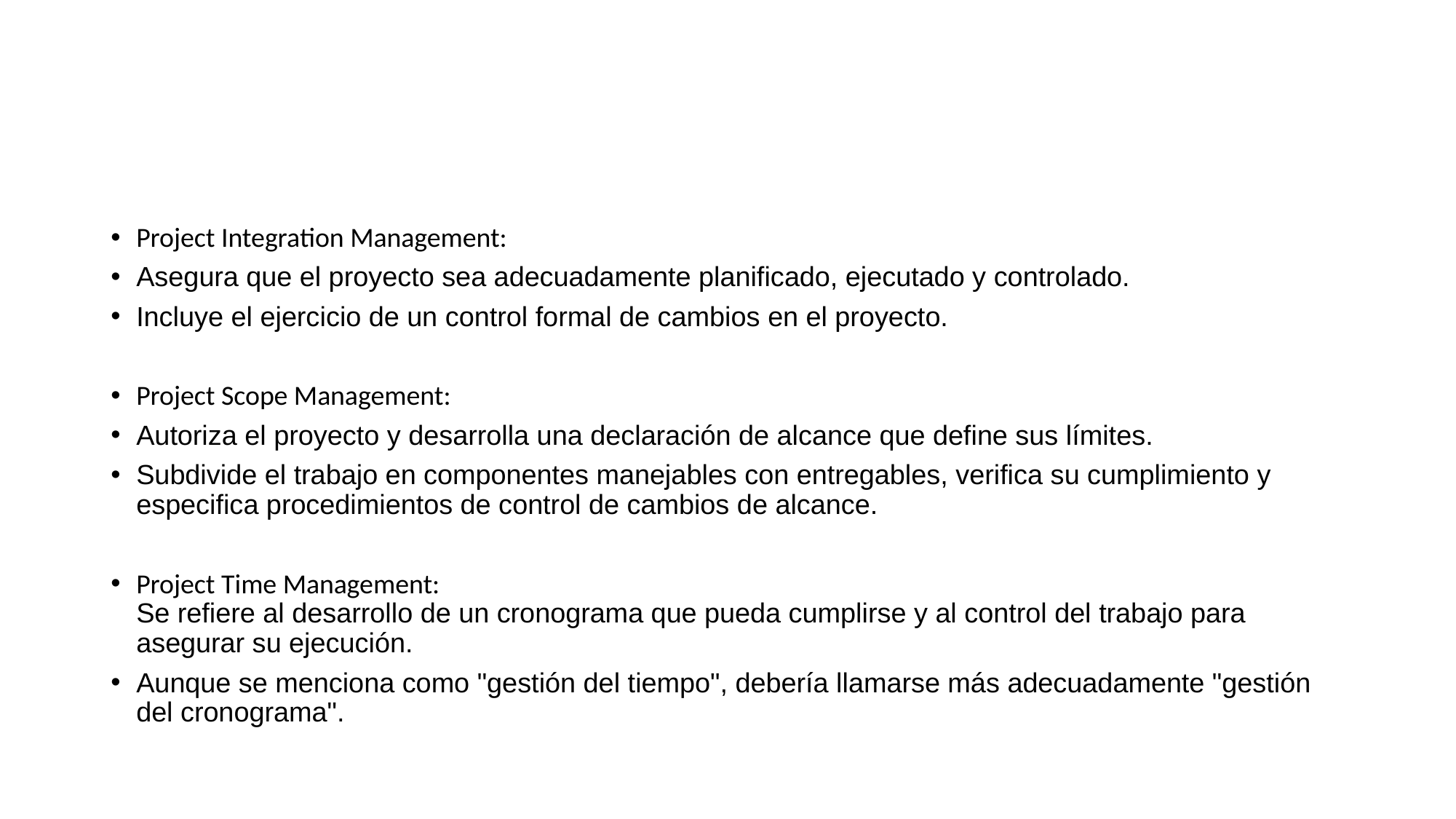

#
Project Integration Management:
Asegura que el proyecto sea adecuadamente planificado, ejecutado y controlado.
Incluye el ejercicio de un control formal de cambios en el proyecto.

Project Scope Management:
Autoriza el proyecto y desarrolla una declaración de alcance que define sus límites.
Subdivide el trabajo en componentes manejables con entregables, verifica su cumplimiento y especifica procedimientos de control de cambios de alcance.

Project Time Management:
Se refiere al desarrollo de un cronograma que pueda cumplirse y al control del trabajo para asegurar su ejecución.
Aunque se menciona como "gestión del tiempo", debería llamarse más adecuadamente "gestión del cronograma".